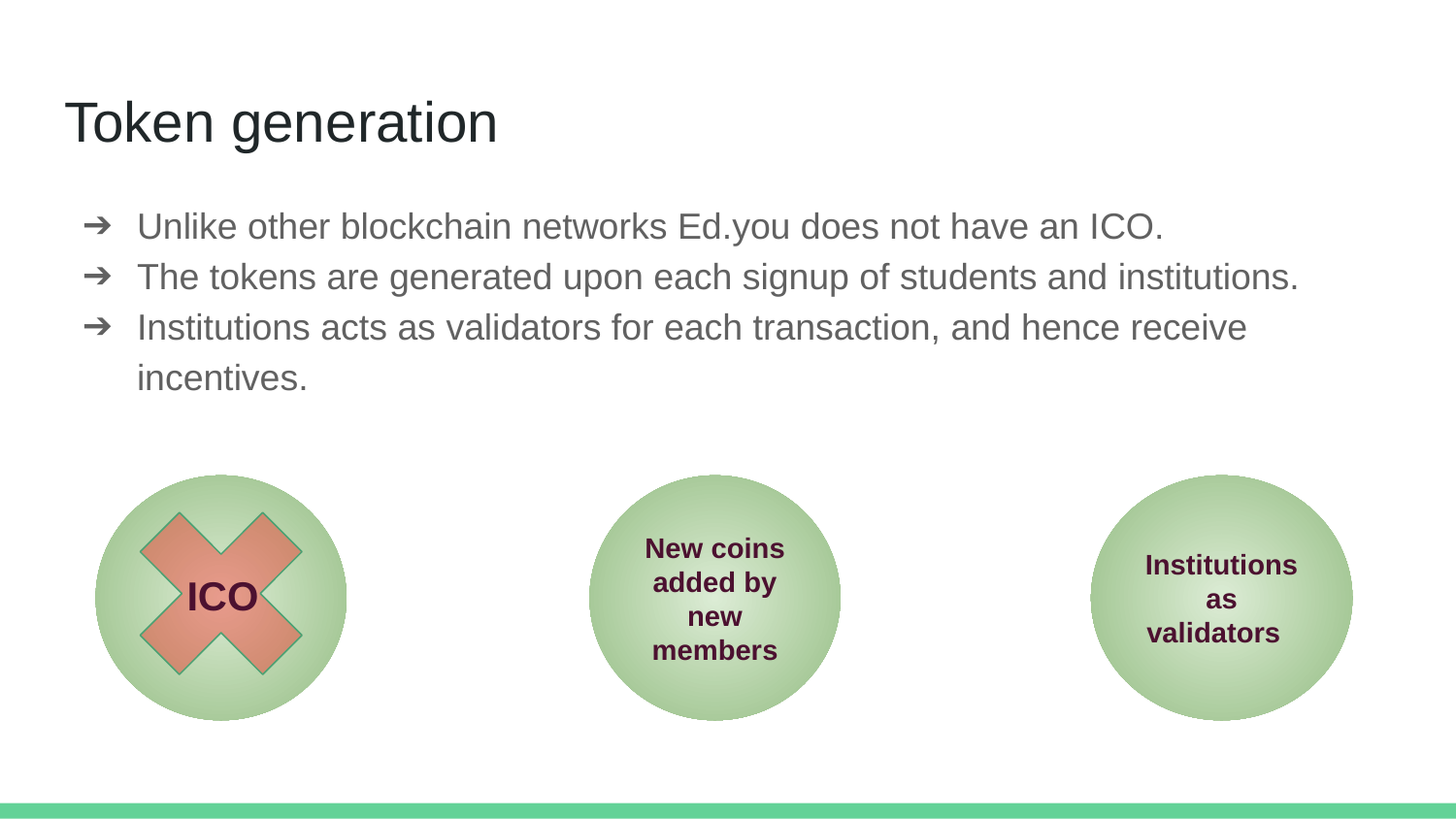

# Token generation
Unlike other blockchain networks Ed.you does not have an ICO.
The tokens are generated upon each signup of students and institutions.
Institutions acts as validators for each transaction, and hence receive incentives.

New coins added by new members
Institutionsas validators

    ICO